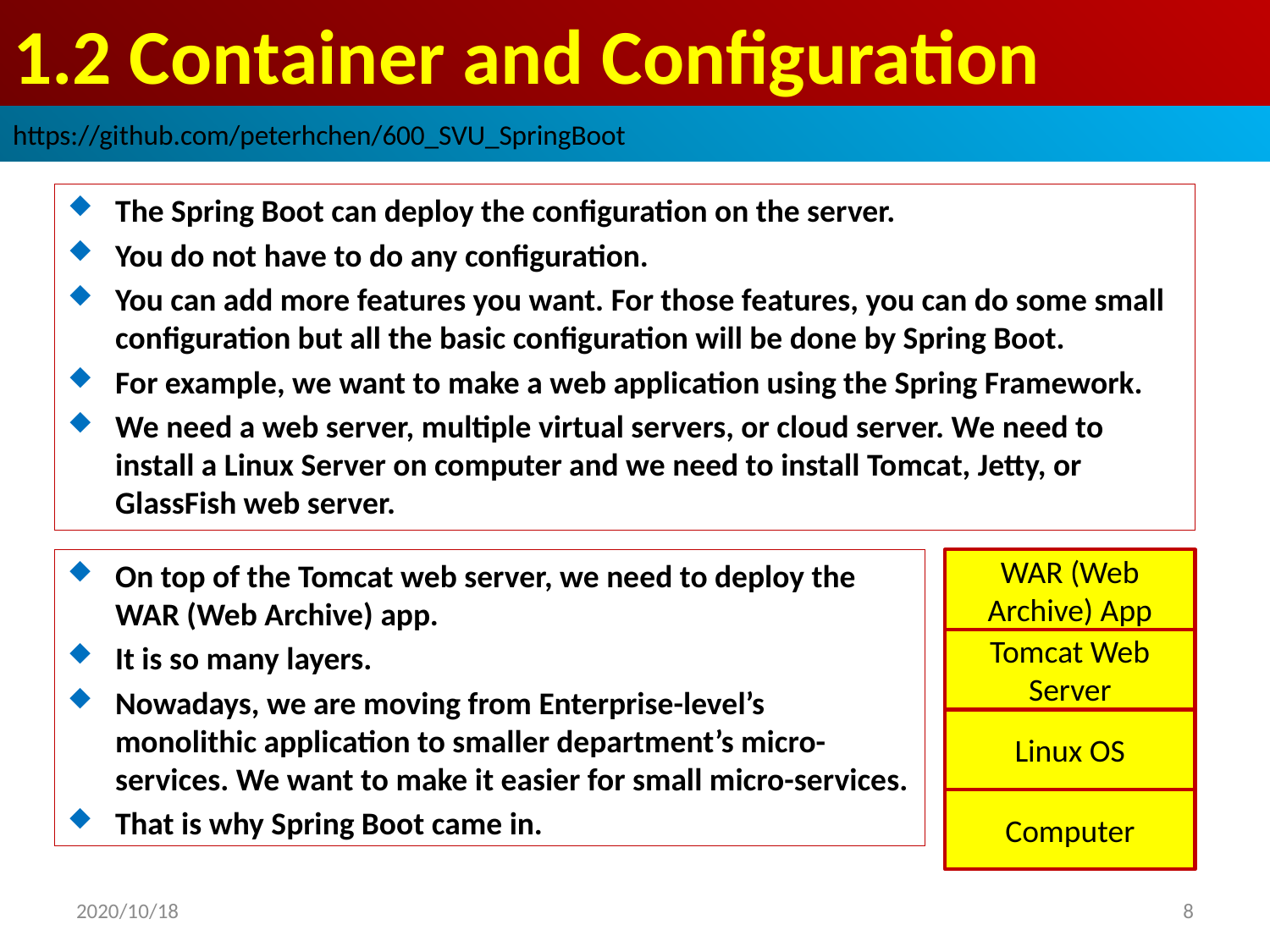

# 1.2 Container and Configuration
https://github.com/peterhchen/600_SVU_SpringBoot
The Spring Boot can deploy the configuration on the server.
You do not have to do any configuration.
You can add more features you want. For those features, you can do some small configuration but all the basic configuration will be done by Spring Boot.
For example, we want to make a web application using the Spring Framework.
We need a web server, multiple virtual servers, or cloud server. We need to install a Linux Server on computer and we need to install Tomcat, Jetty, or GlassFish web server.
On top of the Tomcat web server, we need to deploy the WAR (Web Archive) app.
It is so many layers.
Nowadays, we are moving from Enterprise-level’s monolithic application to smaller department’s micro-services. We want to make it easier for small micro-services.
That is why Spring Boot came in.
WAR (Web Archive) App
Tomcat Web Server
Linux OS
Computer
2020/10/18
8